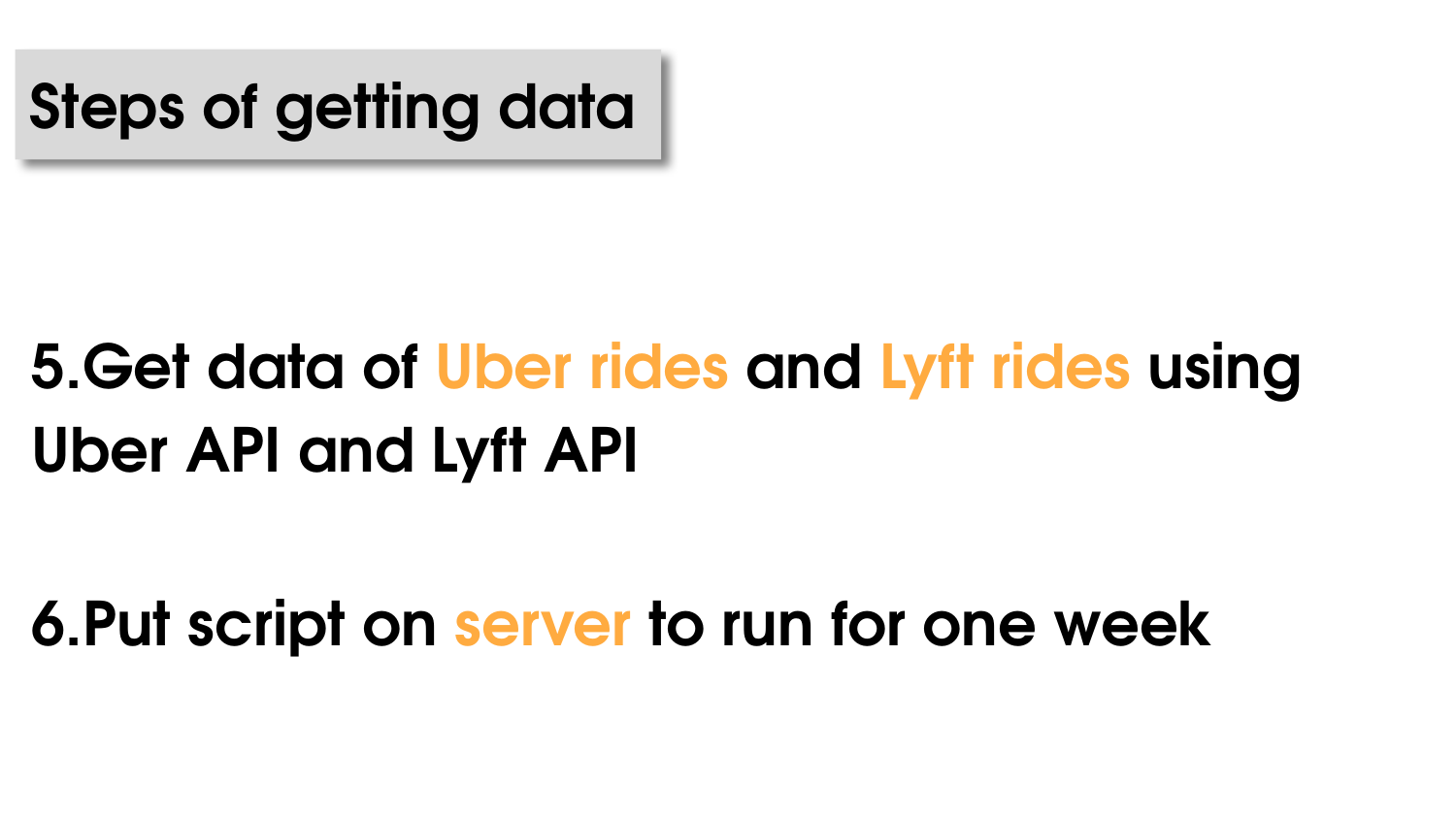

Steps of getting data
5.Get data of Uber rides and Lyft rides using Uber API and Lyft API

6.Put script on server to run for one week